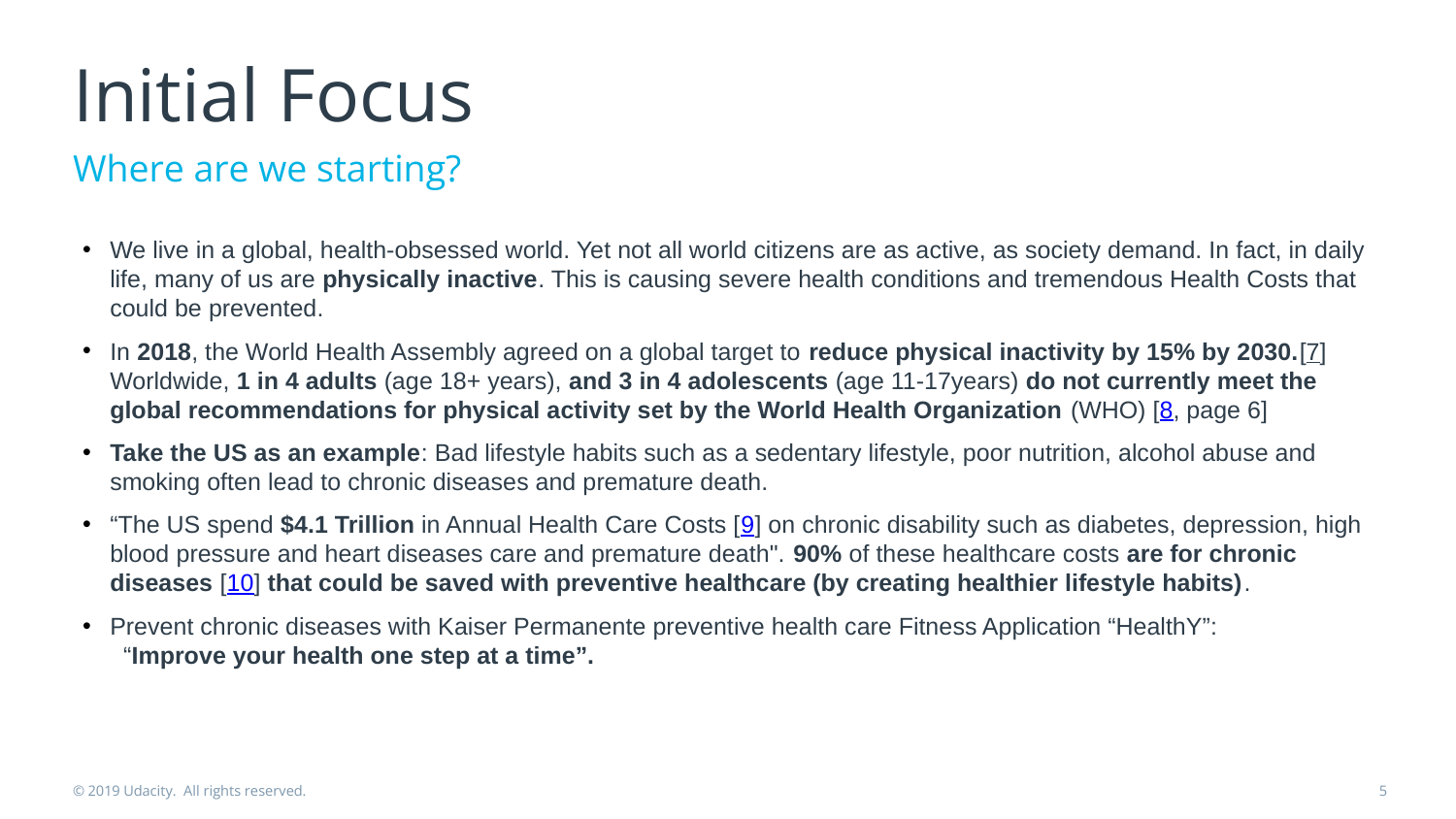

# Initial Focus
Where are we starting?

We live in a global, health-obsessed world. Yet not all world citizens are as active, as society demand. In fact, in daily life, many of us are physically inactive. This is causing severe health conditions and tremendous Health Costs that could be prevented.
In 2018, the World Health Assembly agreed on a global target to reduce physical inactivity by 15% by 2030.[7] Worldwide, 1 in 4 adults (age 18+ years), and 3 in 4 adolescents (age 11-17years) do not currently meet the global recommendations for physical activity set by the World Health Organization (WHO) [8, page 6]
Take the US as an example: Bad lifestyle habits such as a sedentary lifestyle, poor nutrition, alcohol abuse and smoking often lead to chronic diseases and premature death.
“The US spend $4.1 Trillion in Annual Health Care Costs [9] on chronic disability such as diabetes, depression, high blood pressure and heart diseases care and premature death". 90% of these healthcare costs are for chronic diseases [10] that could be saved with preventive healthcare (by creating healthier lifestyle habits).
Prevent chronic diseases with Kaiser Permanente preventive health care Fitness Application “HealthY”:                         “Improve your health one step at a time”.

© 2019 Udacity.  All rights reserved.
5